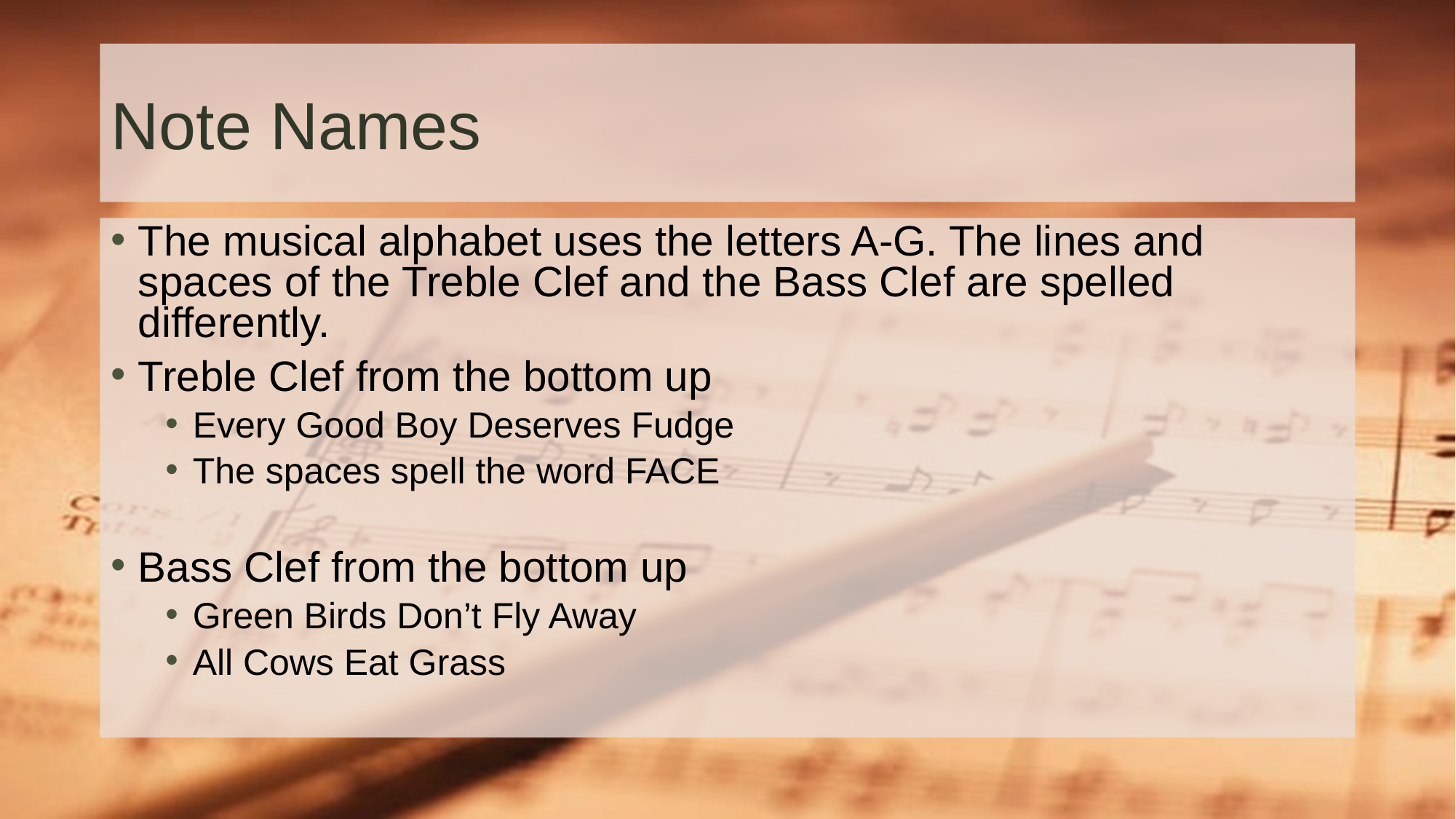

# Note Names
The musical alphabet uses the letters A-G. The lines and spaces of the Treble Clef and the Bass Clef are spelled differently.
Treble Clef from the bottom up
Every Good Boy Deserves Fudge
The spaces spell the word FACE

Bass Clef from the bottom up
Green Birds Don’t Fly Away
All Cows Eat Grass